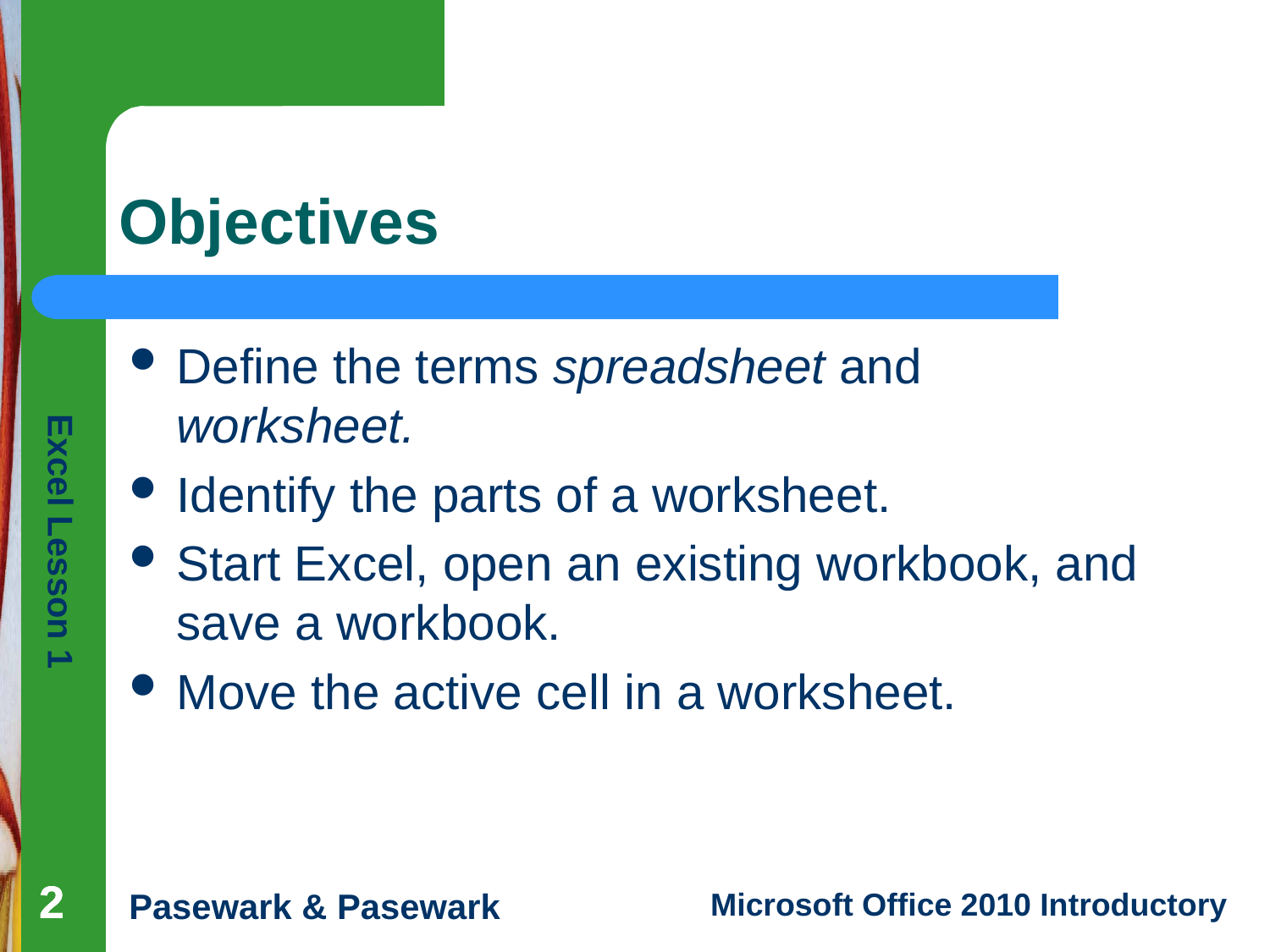

# Objectives
Define the terms spreadsheet and worksheet.
Identify the parts of a worksheet.
Start Excel, open an existing workbook, and save a workbook.
Move the active cell in a worksheet.
2
2
2